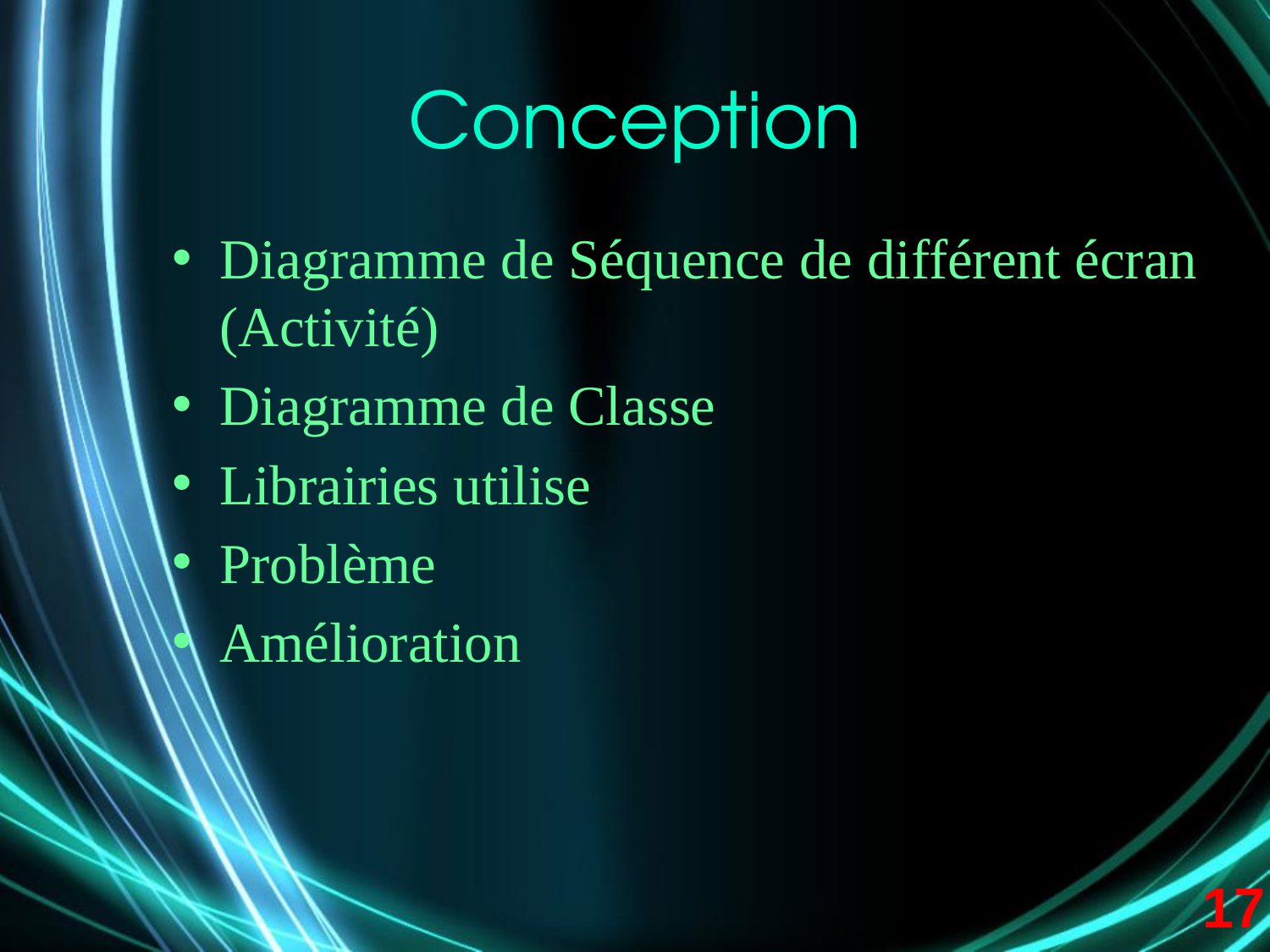

# Conception
Diagramme de Séquence de différent écran (Activité)
Diagramme de Classe
Librairies utilise
Problème
Amélioration

17